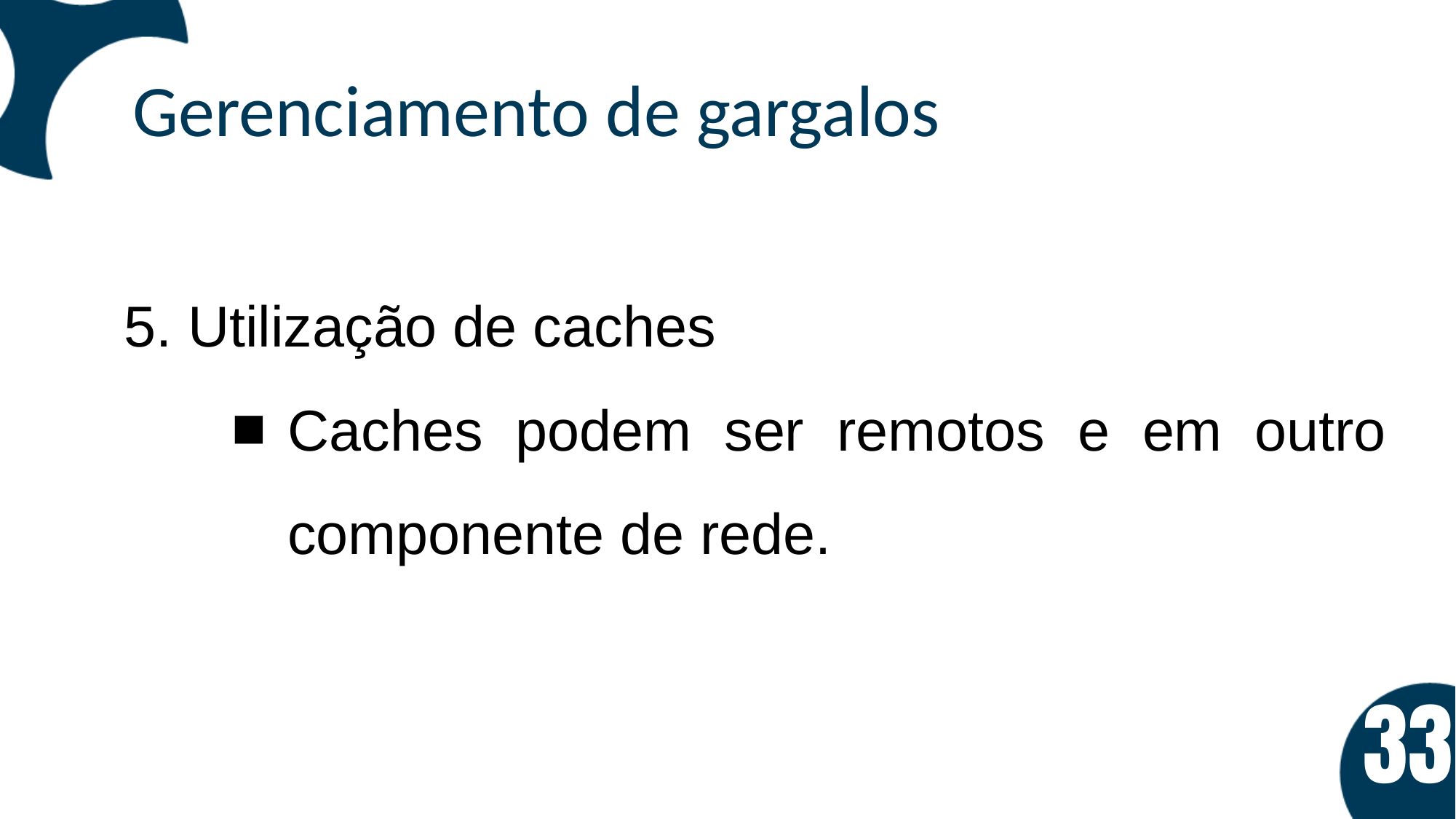

Gerenciamento de gargalos
5. Utilização de caches
Caches podem ser remotos e em outro componente de rede.
33